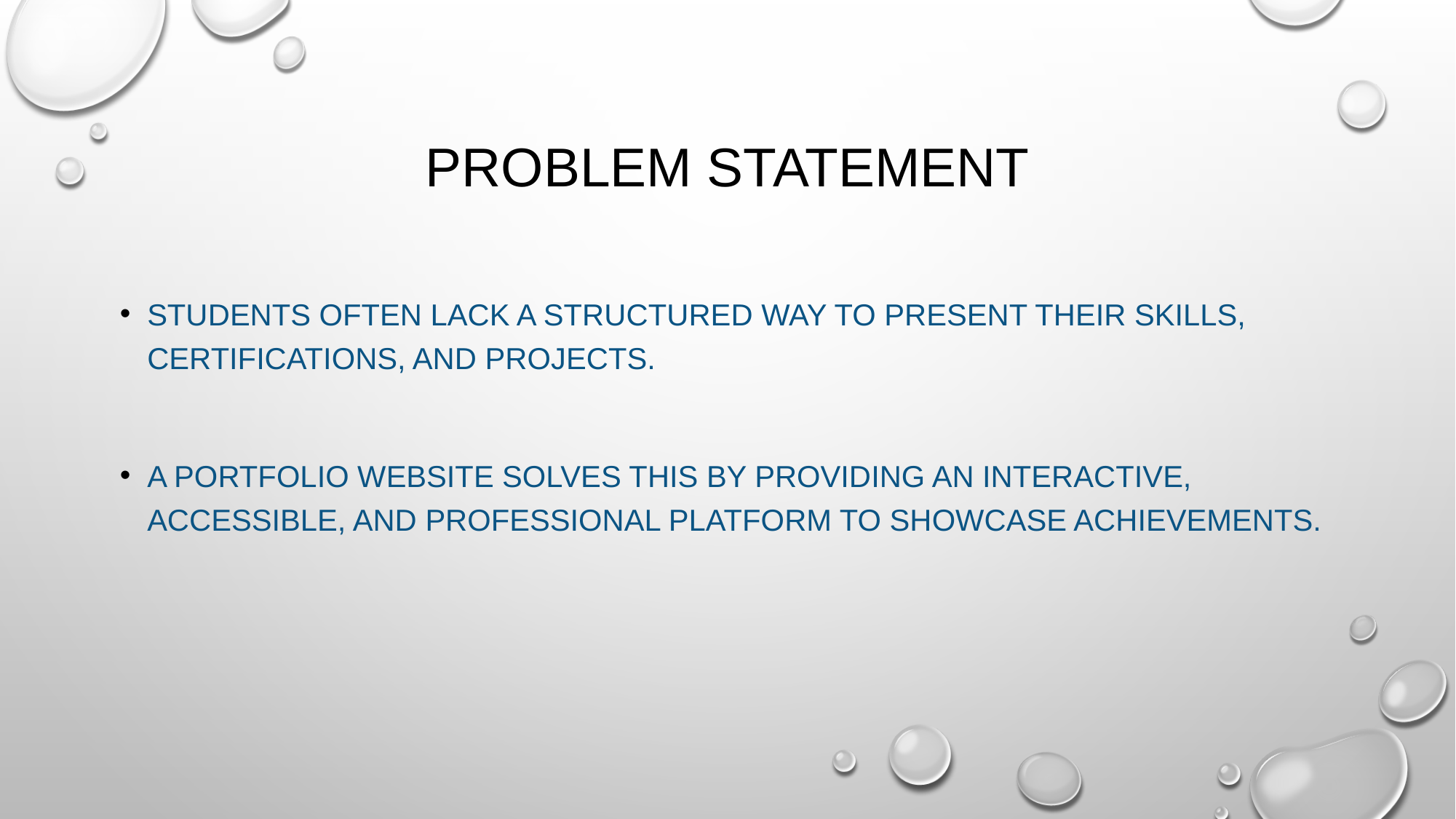

# Problem Statement
Students often lack a structured way to present their skills, certifications, and projects.

A portfolio website solves this by providing an interactive, accessible, and professional platform to showcase achievements.